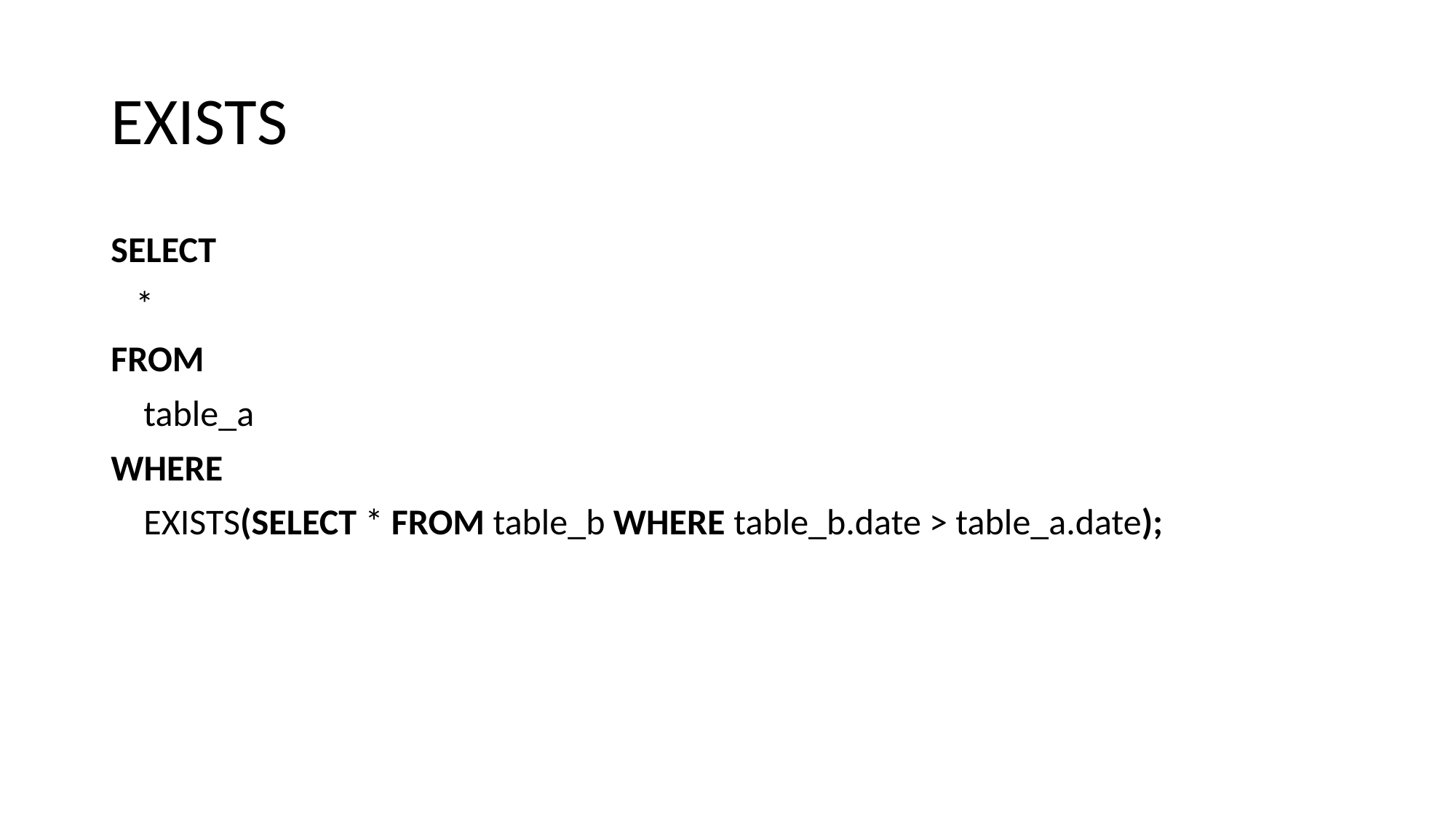

# EXISTS
SELECT
   *
FROM
    table_a
WHERE
    EXISTS(SELECT * FROM table_b WHERE table_b.date > table_a.date);